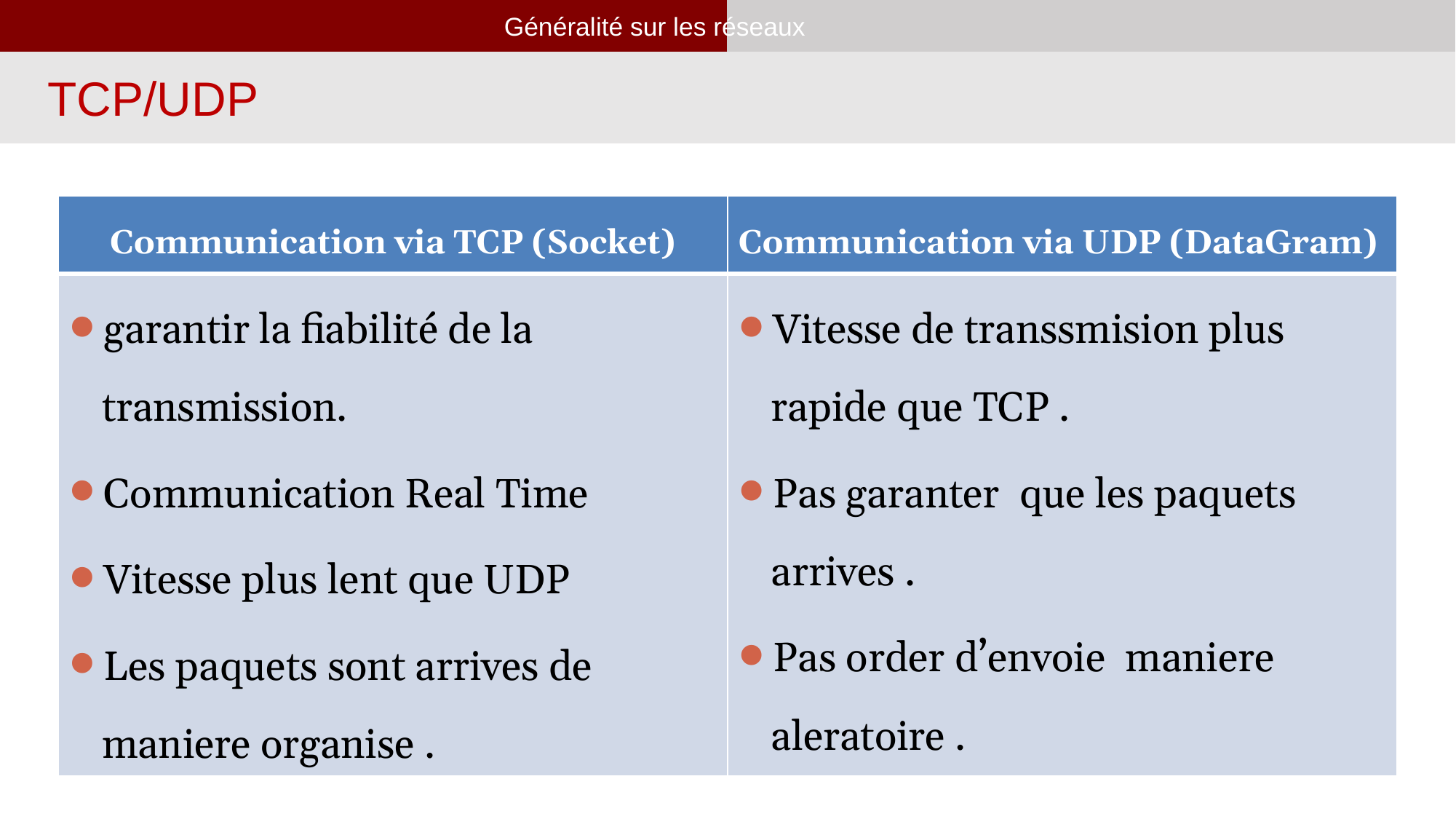

Généralité sur les réseaux

TCP/UDP
| Communication via TCP (Socket) | Communication via UDP (DataGram) |
| --- | --- |
| garantir la fiabilité de la transmission. Communication Real Time Vitesse plus lent que UDP Les paquets sont arrives de maniere organise . | Vitesse de transsmision plus rapide que TCP . Pas garanter que les paquets arrives . Pas order d’envoie maniere aleratoire . |